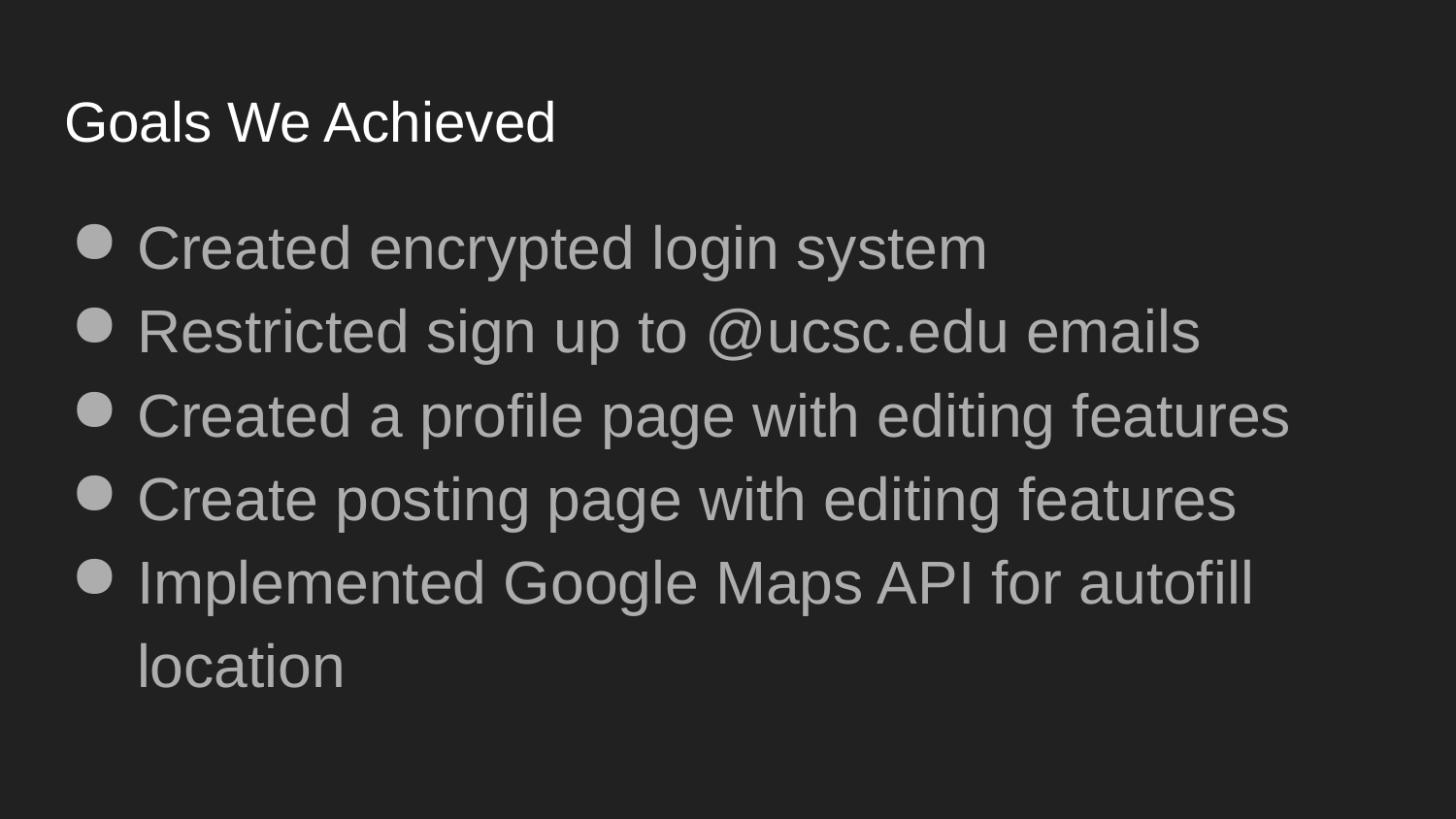

# Goals We Achieved
Created encrypted login system
Restricted sign up to @ucsc.edu emails
Created a profile page with editing features
Create posting page with editing features
Implemented Google Maps API for autofill location